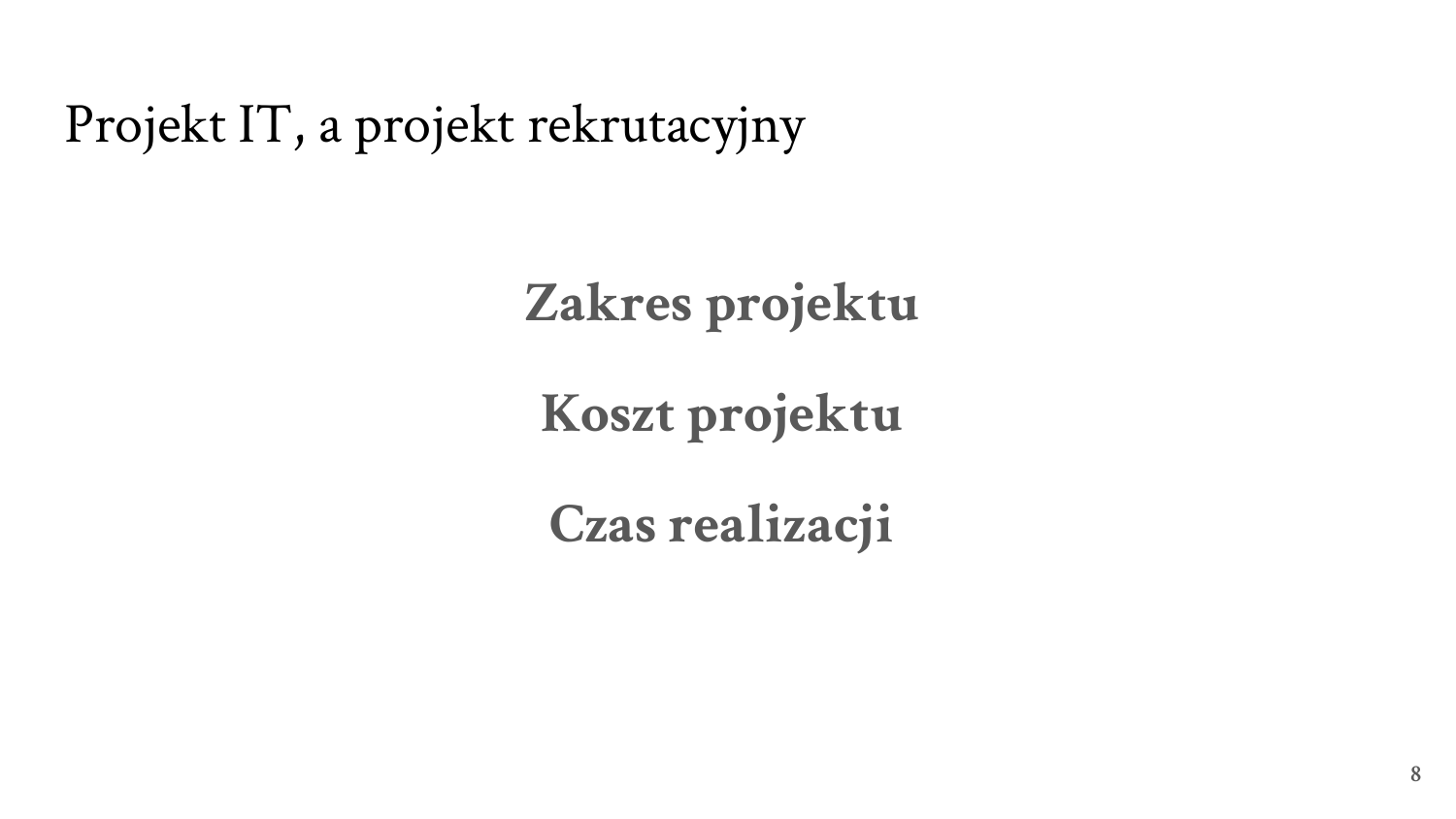

# Projekt IT, a projekt rekrutacyjny
Zakres projektu
Koszt projektu
Czas realizacji
8